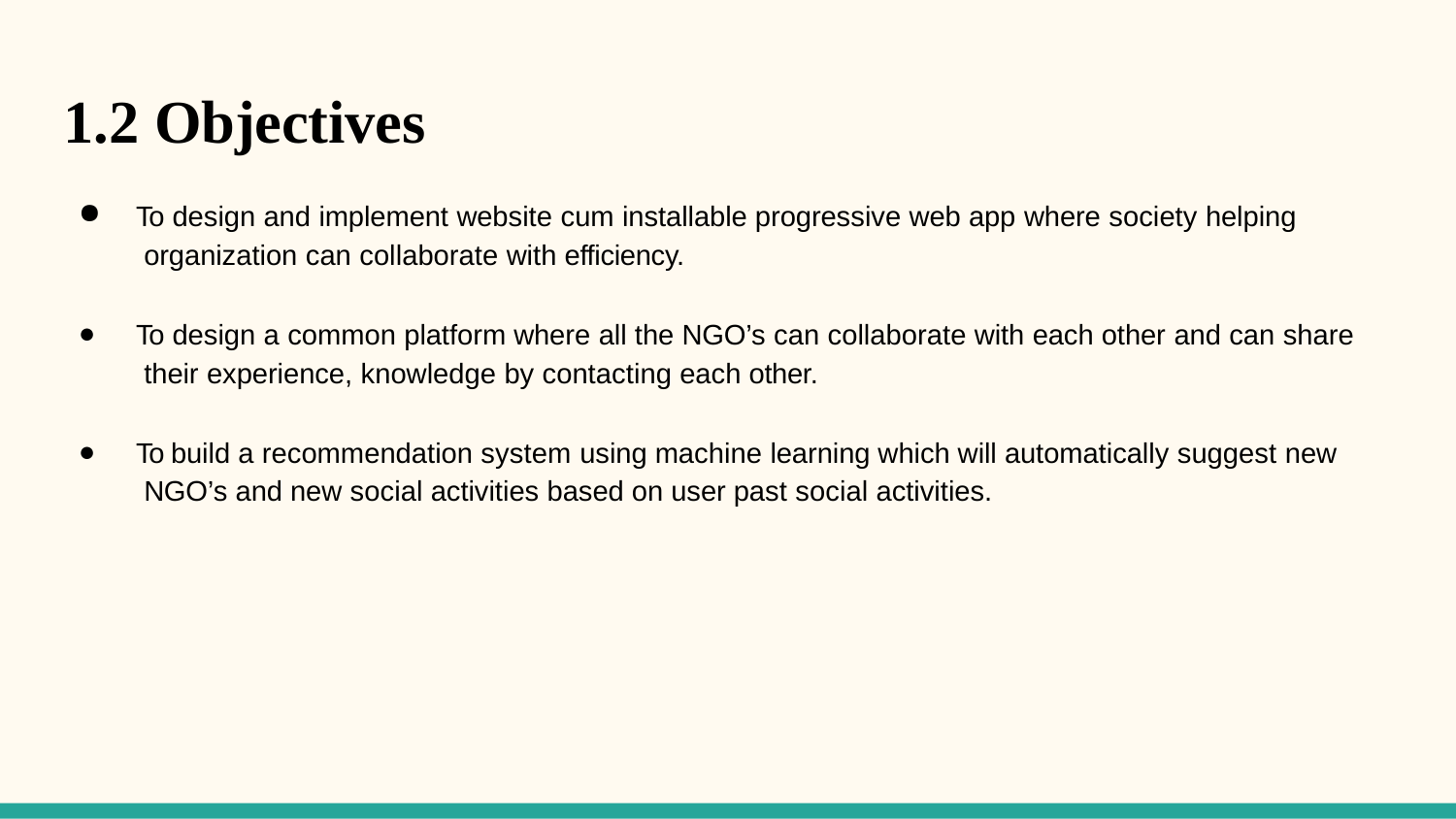

# 1.2 Objectives
To design and implement website cum installable progressive web app where society helping  organization can collaborate with efficiency.

To design a common platform where all the NGO’s can collaborate with each other and can share  their experience, knowledge by contacting each other.

To build a recommendation system using machine learning which will automatically suggest new  NGO’s and new social activities based on user past social activities.